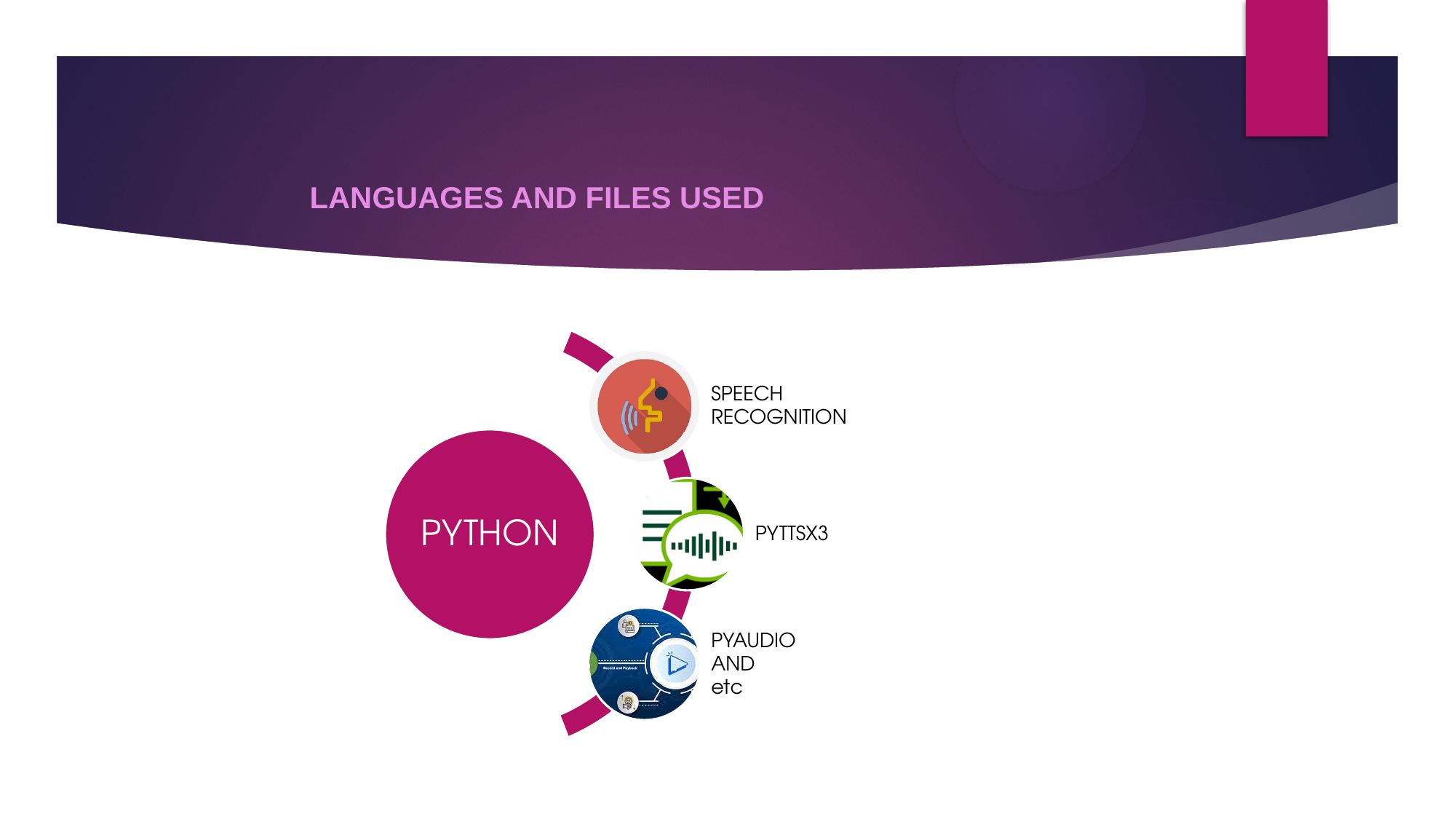

# LANGUAGES AND FILES USED

PYTHON
SPEECH
RECOGNITION
PYTTSX3
PYAUDIO
AND
etc